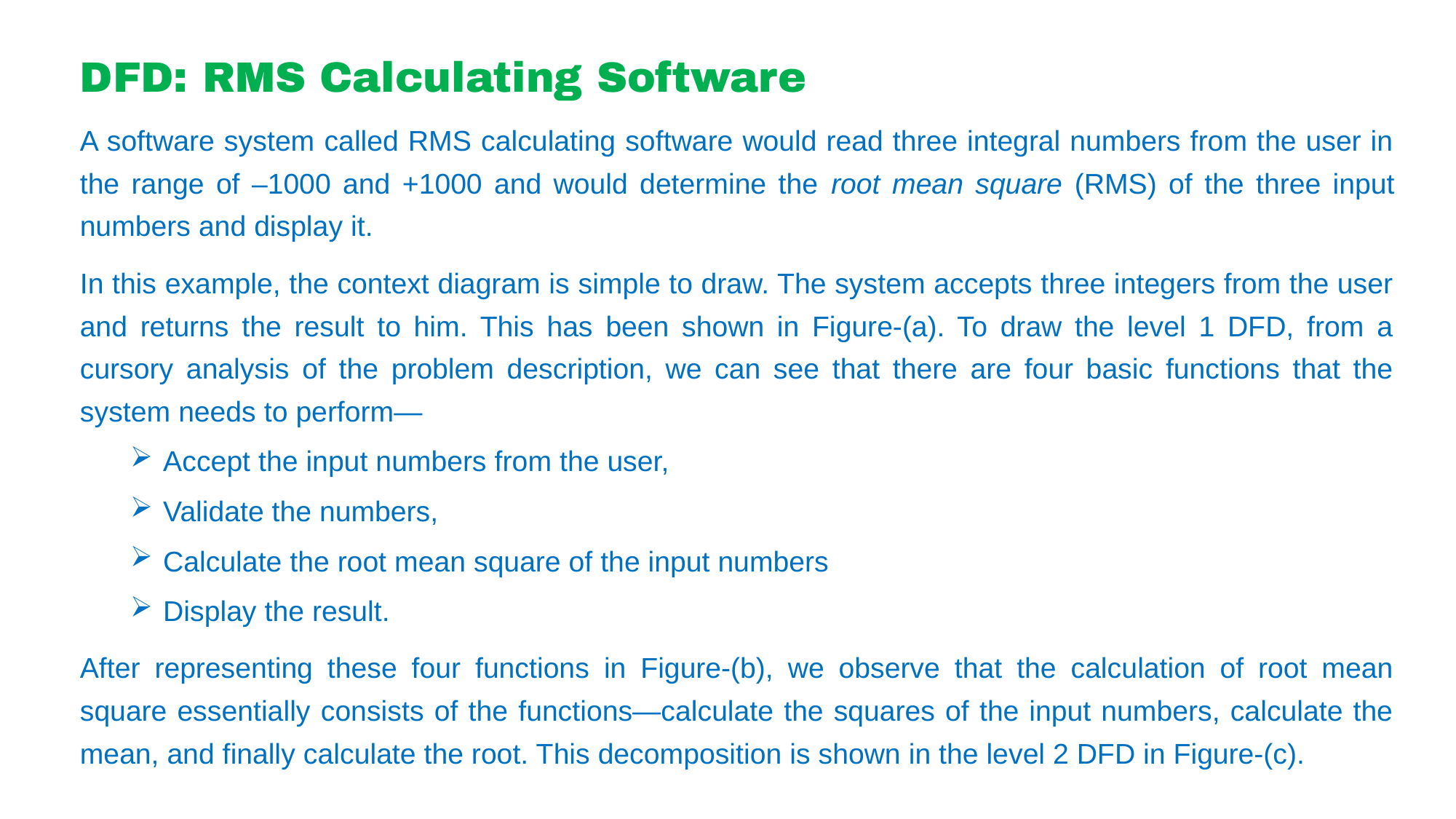

# DFD: RMS Calculating Software
A software system called RMS calculating software would read three integral numbers from the user in the range of –1000 and +1000 and would determine the root mean square (RMS) of the three input numbers and display it.
In this example, the context diagram is simple to draw. The system accepts three integers from the user and returns the result to him. This has been shown in Figure-(a). To draw the level 1 DFD, from a cursory analysis of the problem description, we can see that there are four basic functions that the system needs to perform—
Accept the input numbers from the user,
Validate the numbers,
Calculate the root mean square of the input numbers
Display the result.
After representing these four functions in Figure-(b), we observe that the calculation of root mean square essentially consists of the functions—calculate the squares of the input numbers, calculate the mean, and finally calculate the root. This decomposition is shown in the level 2 DFD in Figure-(c).